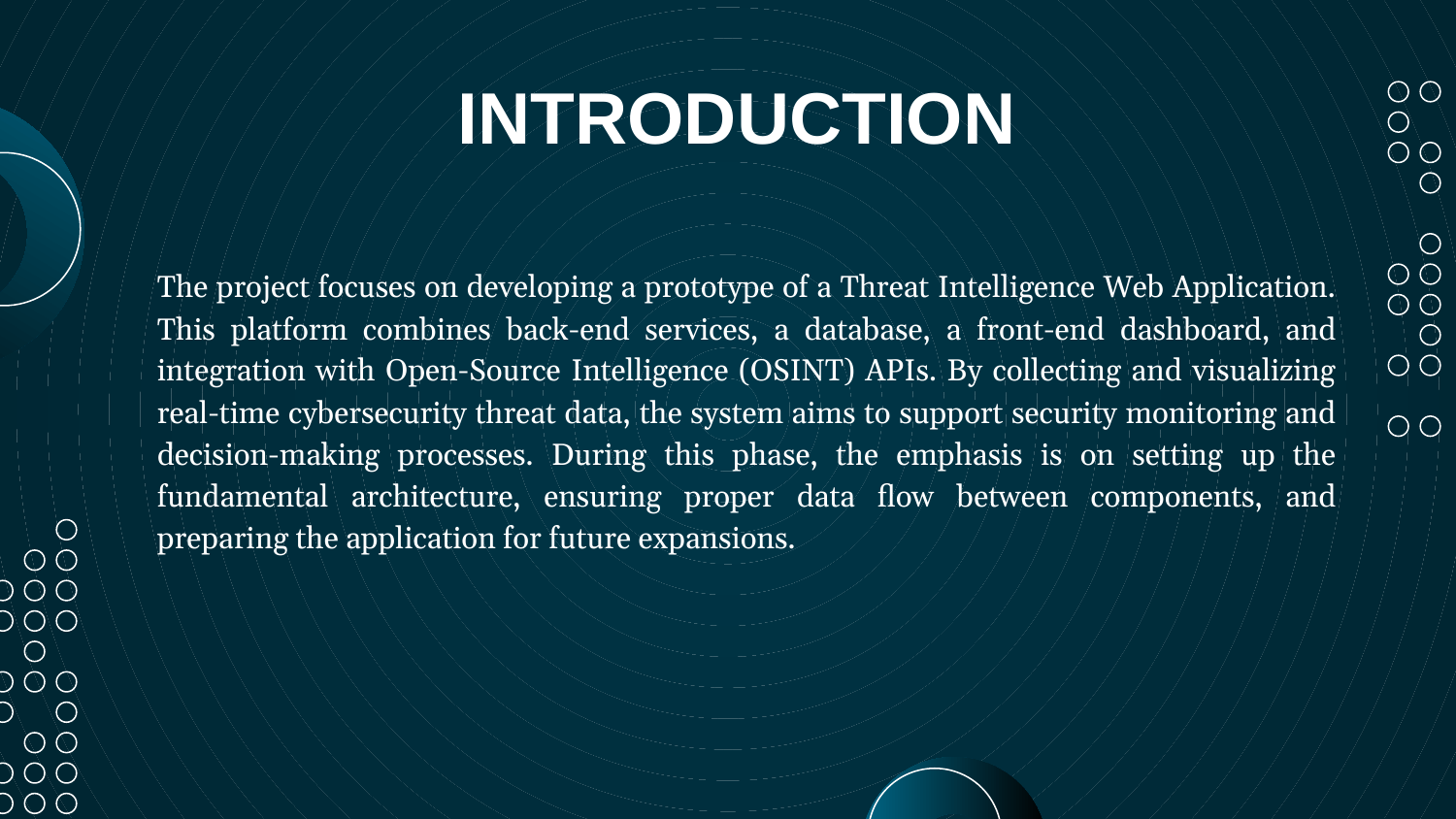

# INTRODUCTION

The project focuses on developing a prototype of a Threat Intelligence Web Application. This platform combines back-end services, a database, a front-end dashboard, and integration with Open-Source Intelligence (OSINT) APIs. By collecting and visualizing real-time cybersecurity threat data, the system aims to support security monitoring and decision-making processes. During this phase, the emphasis is on setting up the fundamental architecture, ensuring proper data flow between components, and preparing the application for future expansions.